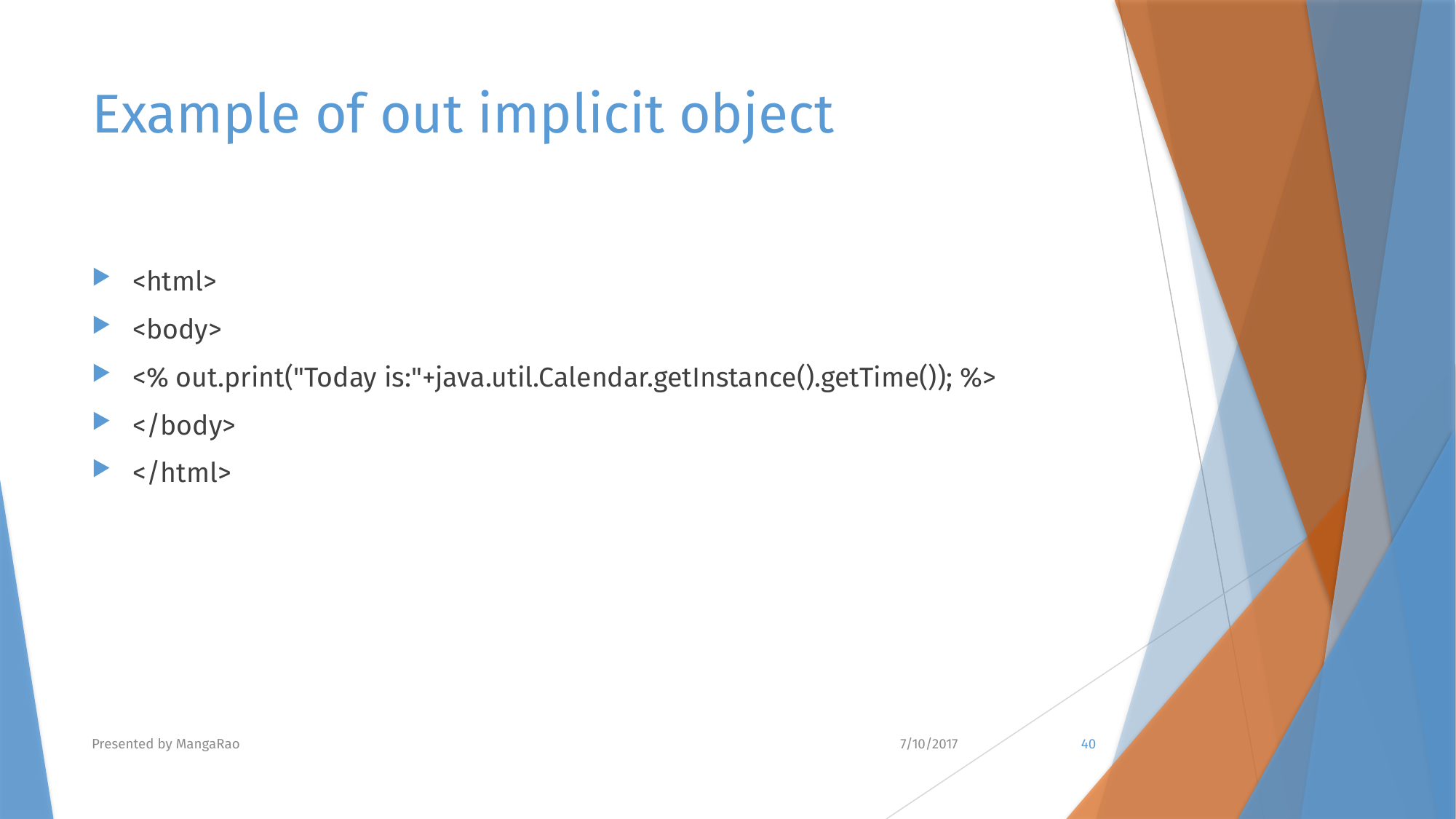

# Example of out implicit object
<html>
<body>
<% out.print("Today is:"+java.util.Calendar.getInstance().getTime()); %>
</body>
</html>

Presented by MangaRao
7/10/2017
40